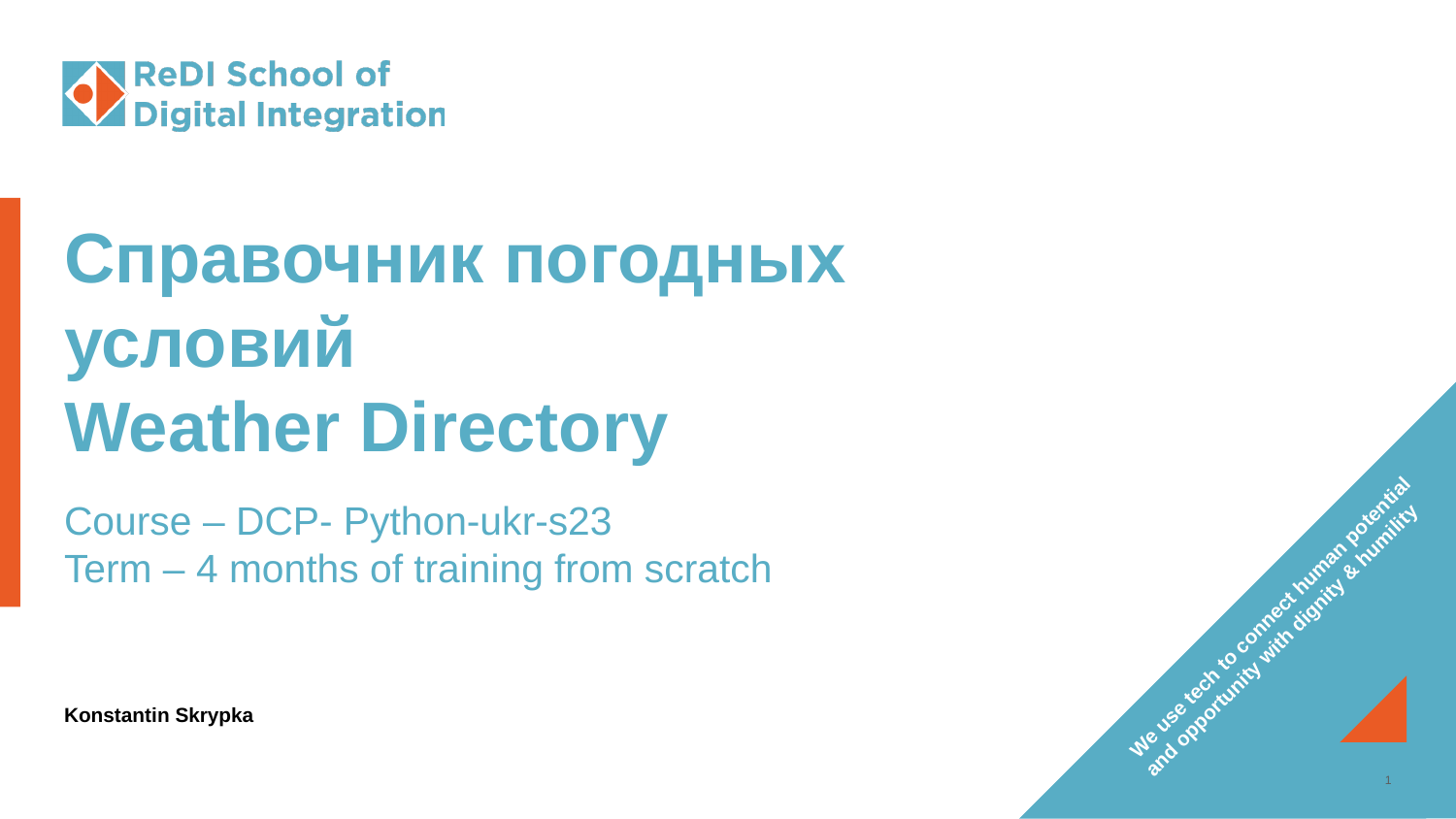

# Справочник погодных условий Weather Directory
Course – DCP- Python-ukr-s23
Term – 4 months of training from scratch
Konstantin Skrypka
1